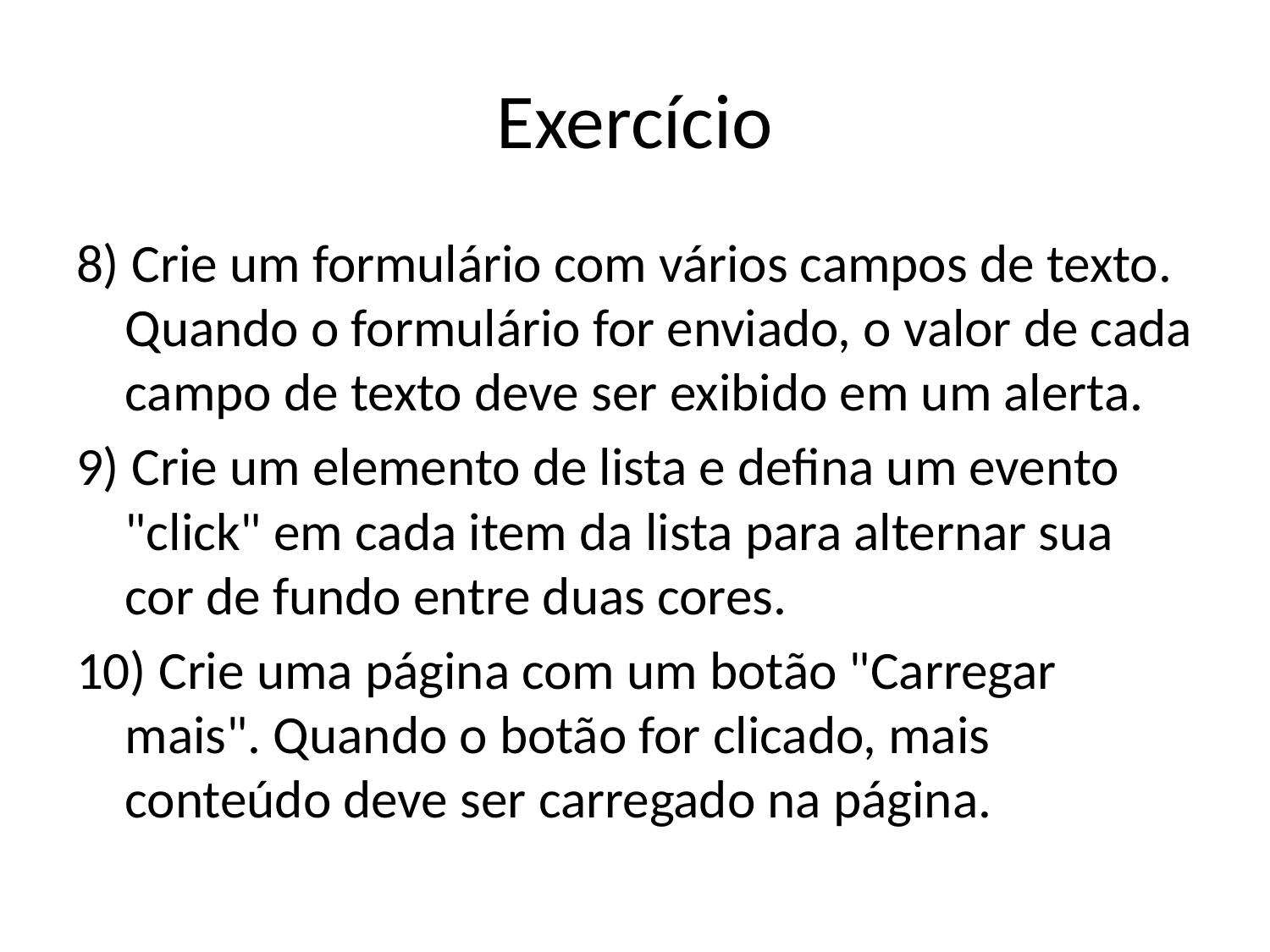

# Exercício
8) Crie um formulário com vários campos de texto. Quando o formulário for enviado, o valor de cada campo de texto deve ser exibido em um alerta.
9) Crie um elemento de lista e defina um evento "click" em cada item da lista para alternar sua cor de fundo entre duas cores.
10) Crie uma página com um botão "Carregar mais". Quando o botão for clicado, mais conteúdo deve ser carregado na página.